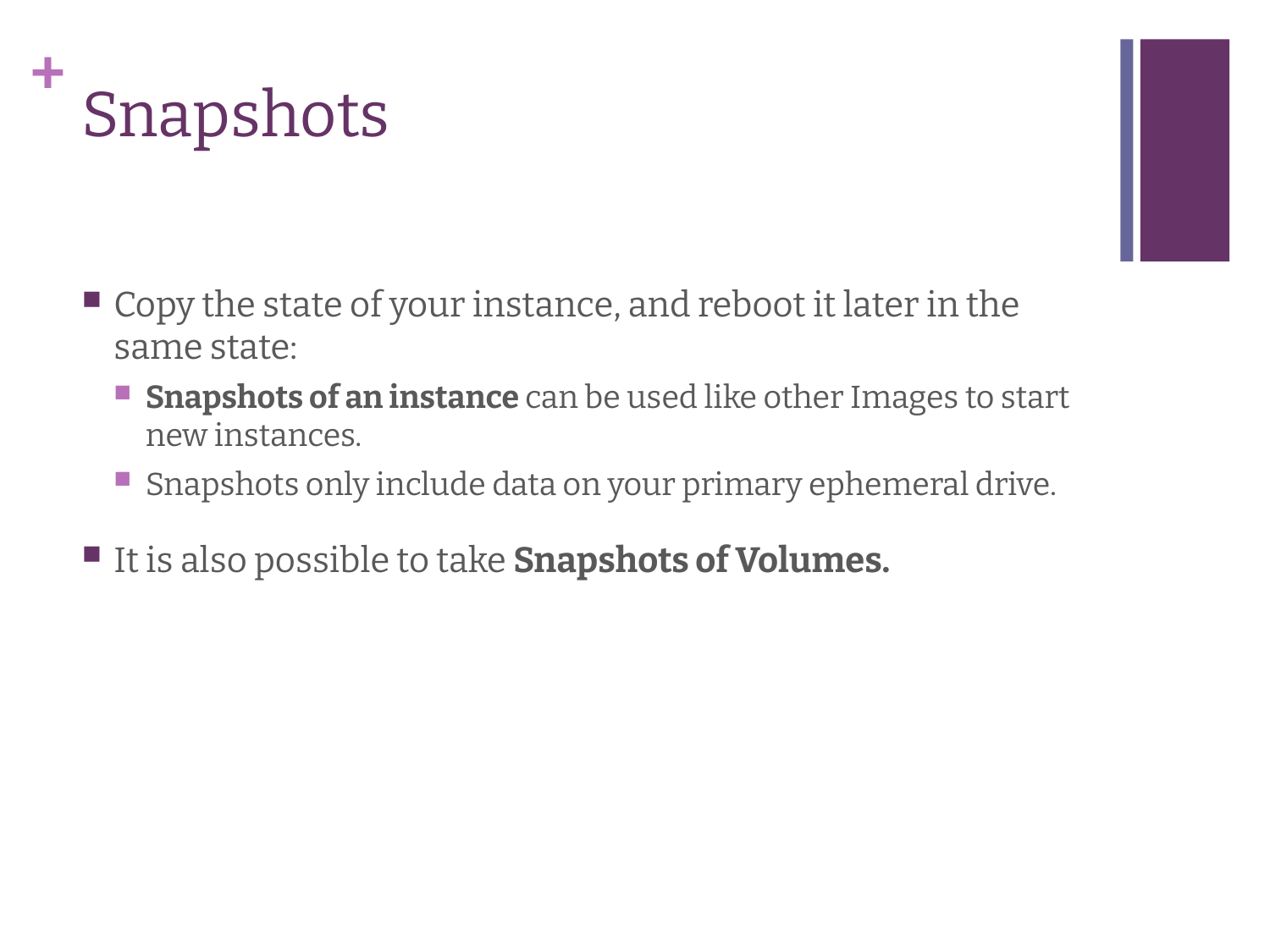

# Snapshots
Copy the state of your instance, and reboot it later in the same state:
Snapshots of an instance can be used like other Images to start new instances.
Snapshots only include data on your primary ephemeral drive.
It is also possible to take Snapshots of Volumes.